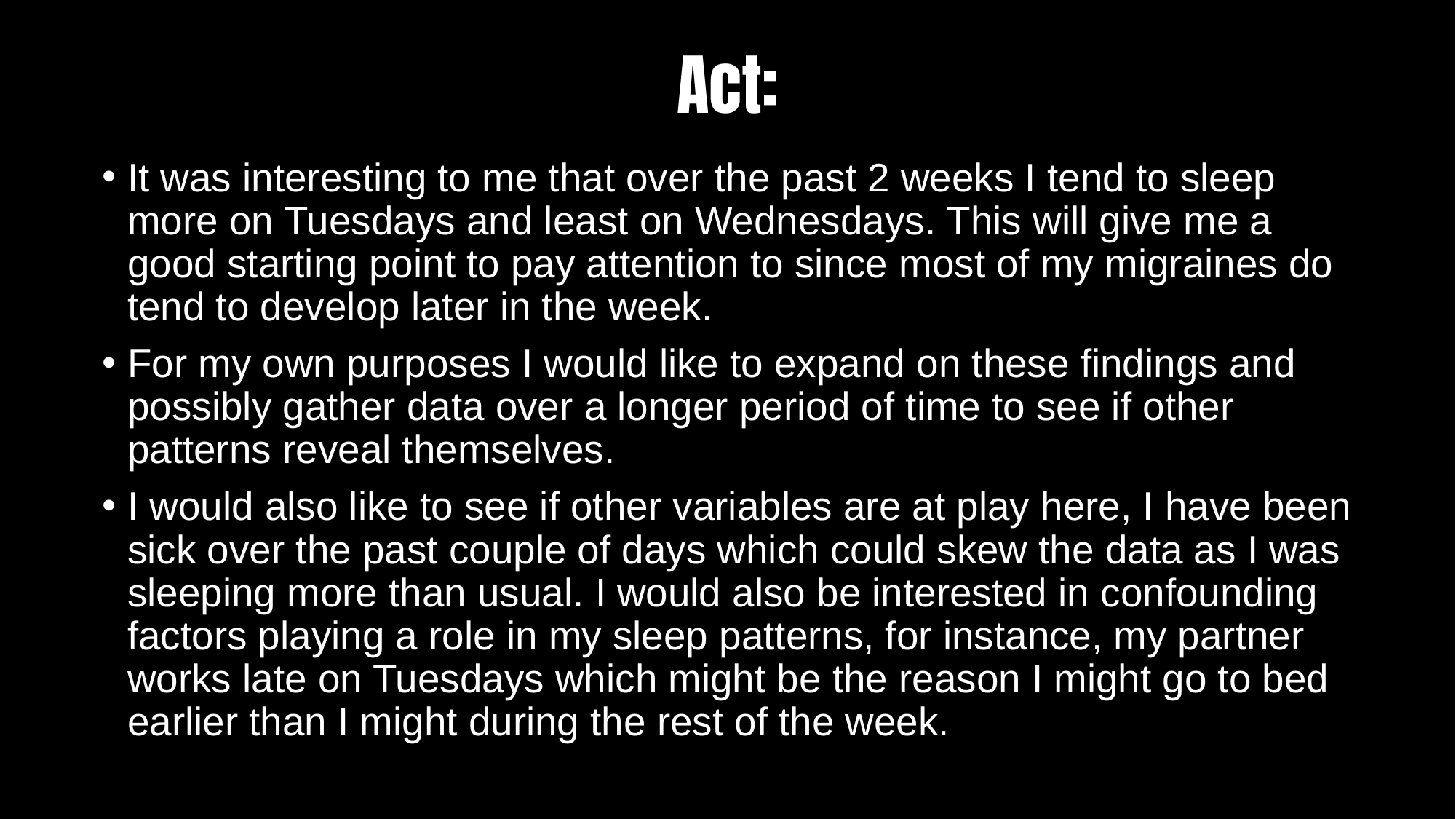

# Act:
It was interesting to me that over the past 2 weeks I tend to sleep more on Tuesdays and least on Wednesdays. This will give me a good starting point to pay attention to since most of my migraines do tend to develop later in the week.
For my own purposes I would like to expand on these findings and possibly gather data over a longer period of time to see if other patterns reveal themselves.
I would also like to see if other variables are at play here, I have been sick over the past couple of days which could skew the data as I was sleeping more than usual. I would also be interested in confounding factors playing a role in my sleep patterns, for instance, my partner works late on Tuesdays which might be the reason I might go to bed earlier than I might during the rest of the week.